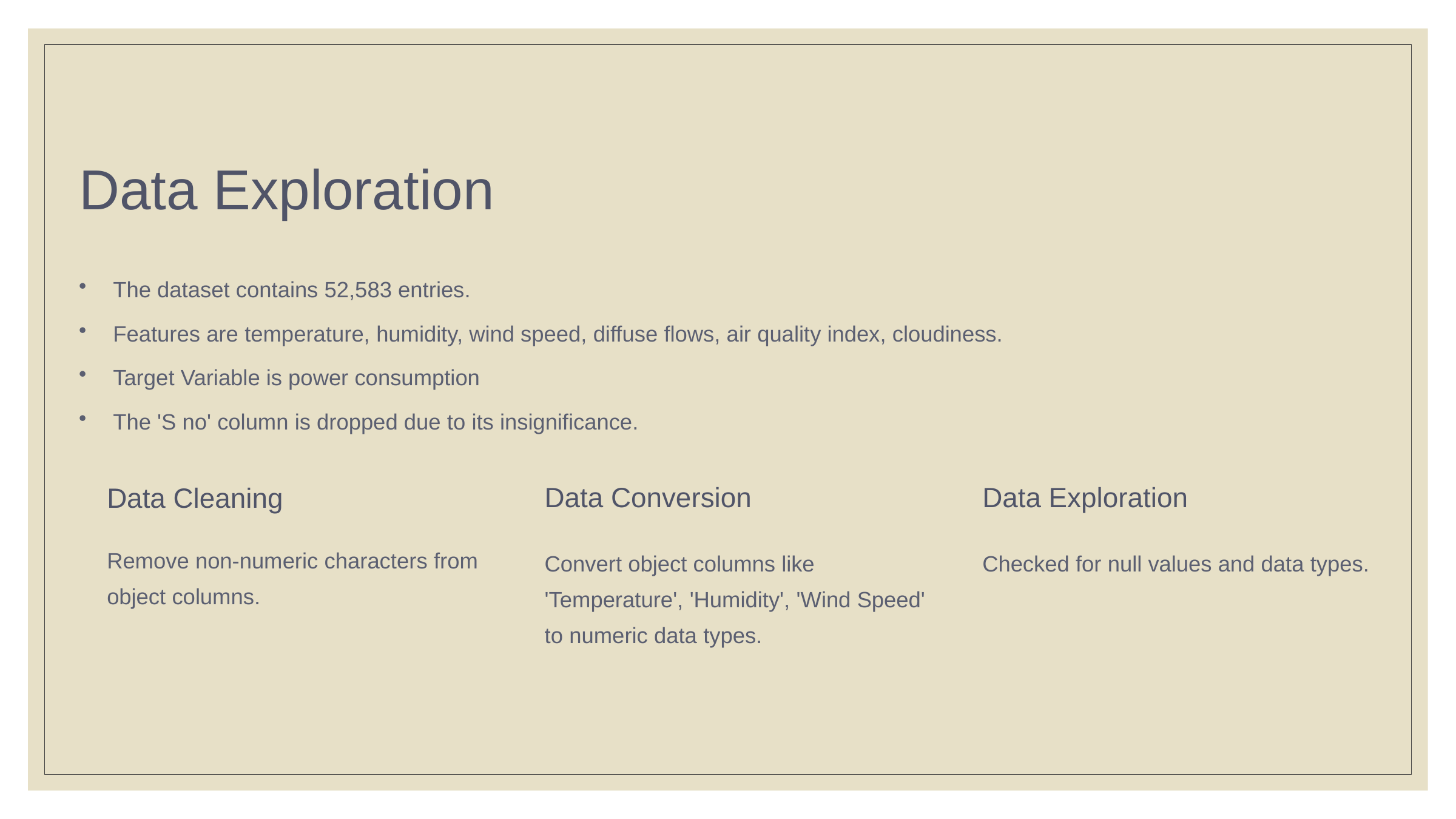

Data Exploration
The dataset contains 52,583 entries.
Features are temperature, humidity, wind speed, diffuse flows, air quality index, cloudiness.
Target Variable is power consumption
The 'S no' column is dropped due to its insignificance.
Data Conversion
Data Exploration
Data Cleaning
Remove non-numeric characters from object columns.
Convert object columns like 'Temperature', 'Humidity', 'Wind Speed' to numeric data types.
Checked for null values and data types.